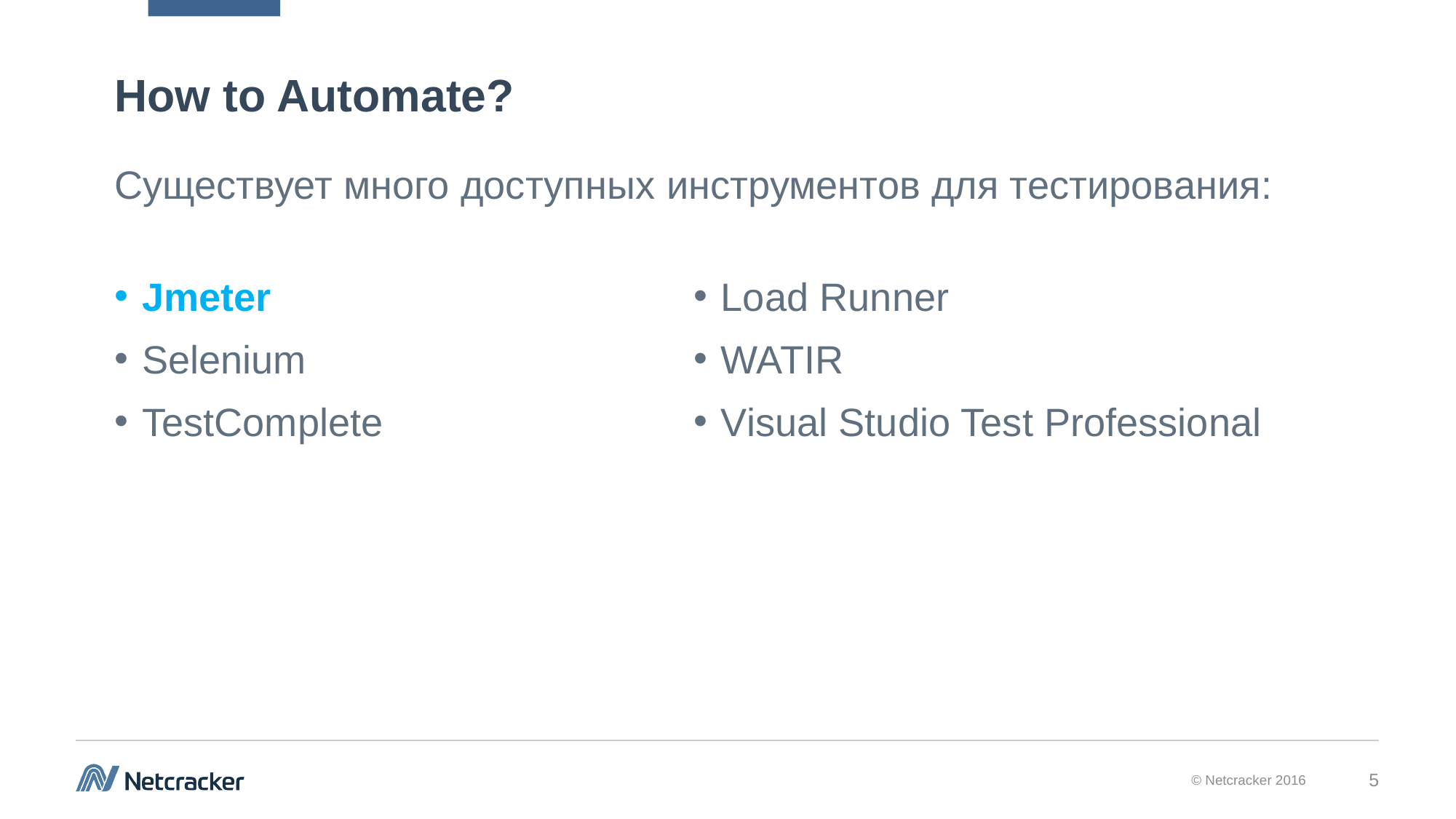

# How to Automate?
Существует много доступных инструментов для тестирования:
Jmeter
Selenium
TestComplete

Load Runner
WATIR
Visual Studio Test Professional